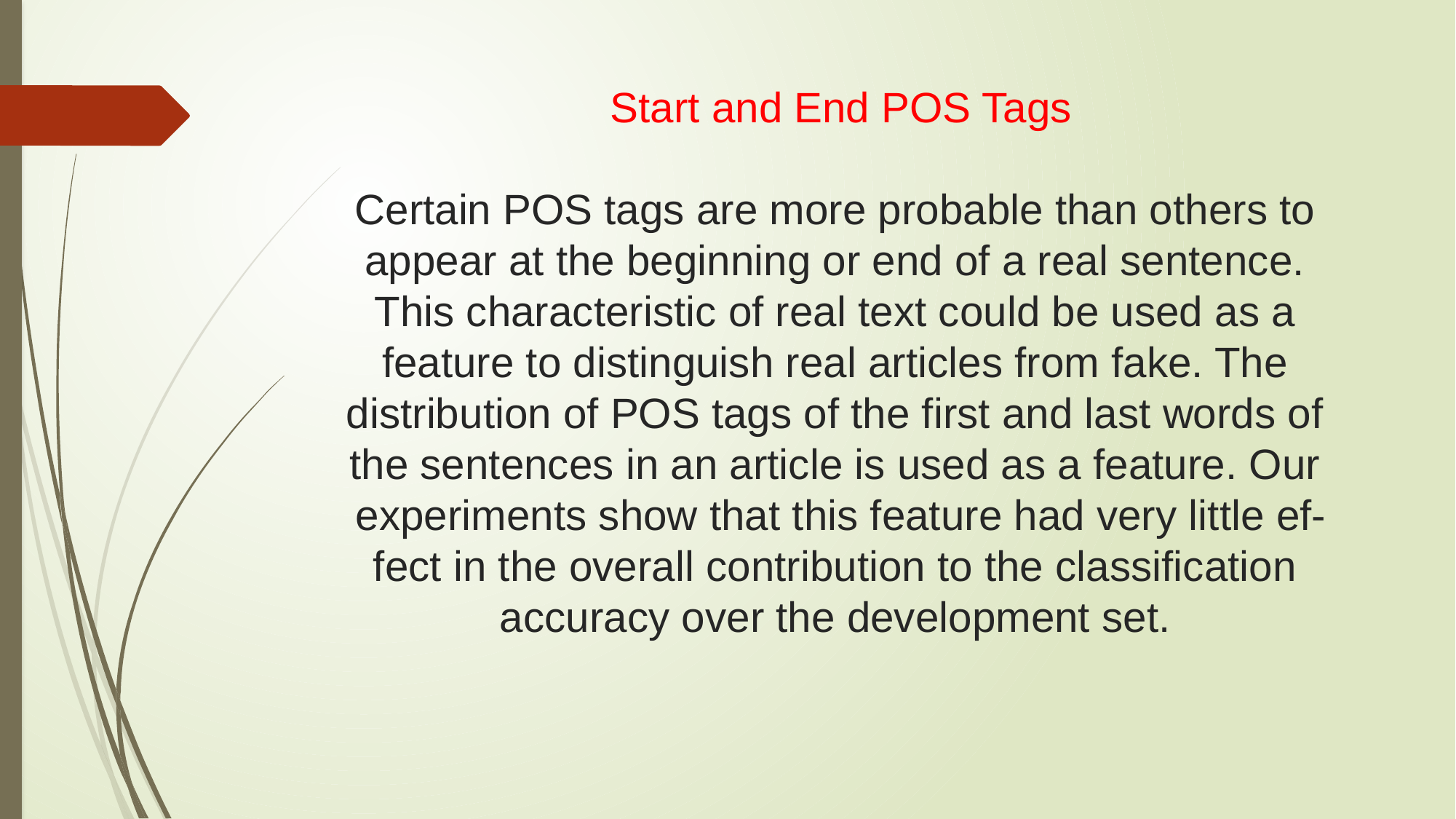

# Start and End POS Tags Certain POS tags are more probable than others to appear at the beginning or end of a real sentence. This characteristic of real text could be used as a feature to distinguish real articles from fake. The distribution of POS tags of the first and last words of the sentences in an article is used as a feature. Our experiments show that this feature had very little ef- fect in the overall contribution to the classification accuracy over the development set.